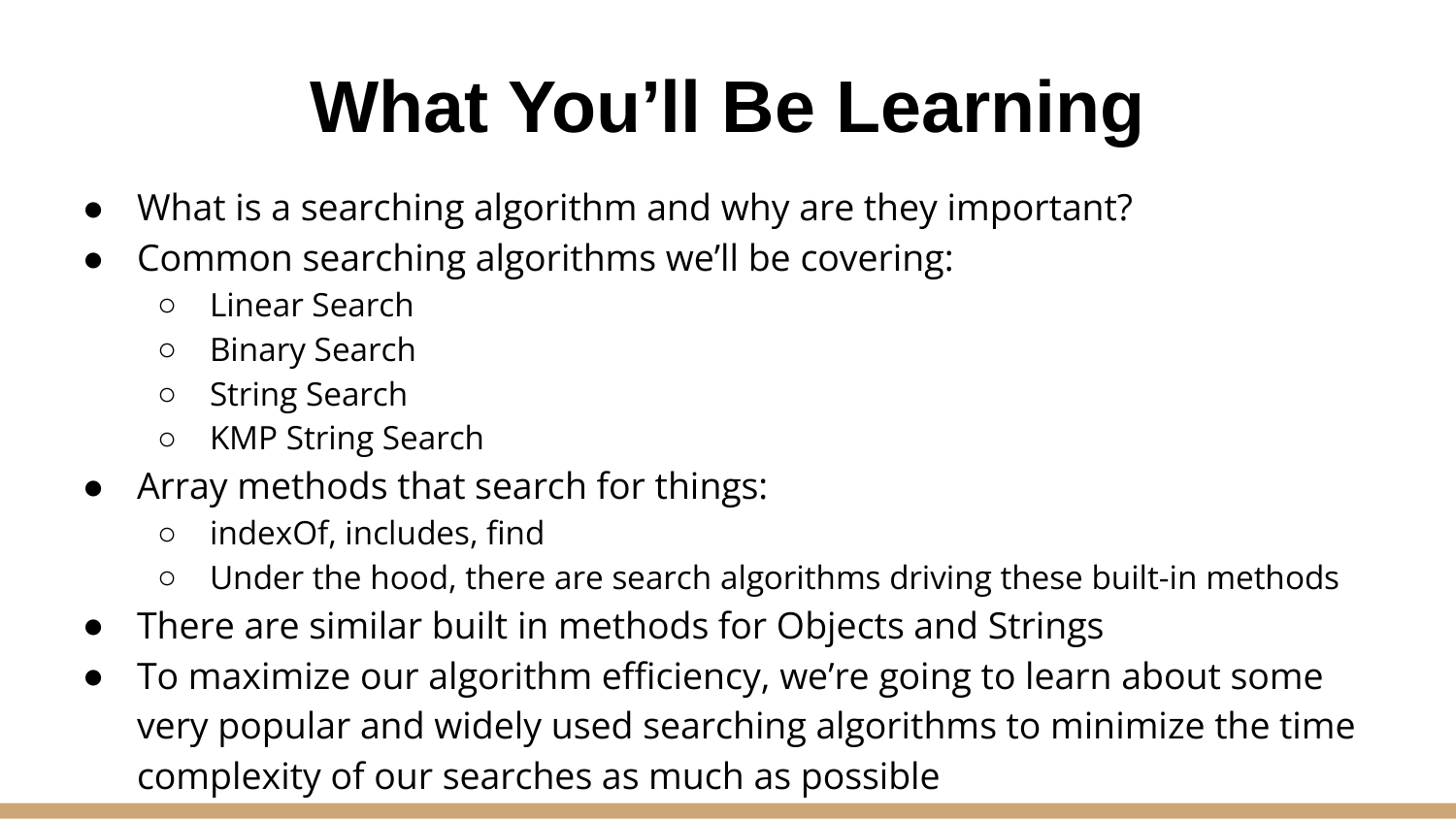

# What You’ll Be Learning
What is a searching algorithm and why are they important?
Common searching algorithms we’ll be covering:
Linear Search
Binary Search
String Search
KMP String Search
Array methods that search for things:
indexOf, includes, find
Under the hood, there are search algorithms driving these built-in methods
There are similar built in methods for Objects and Strings
To maximize our algorithm efficiency, we’re going to learn about some very popular and widely used searching algorithms to minimize the time complexity of our searches as much as possible